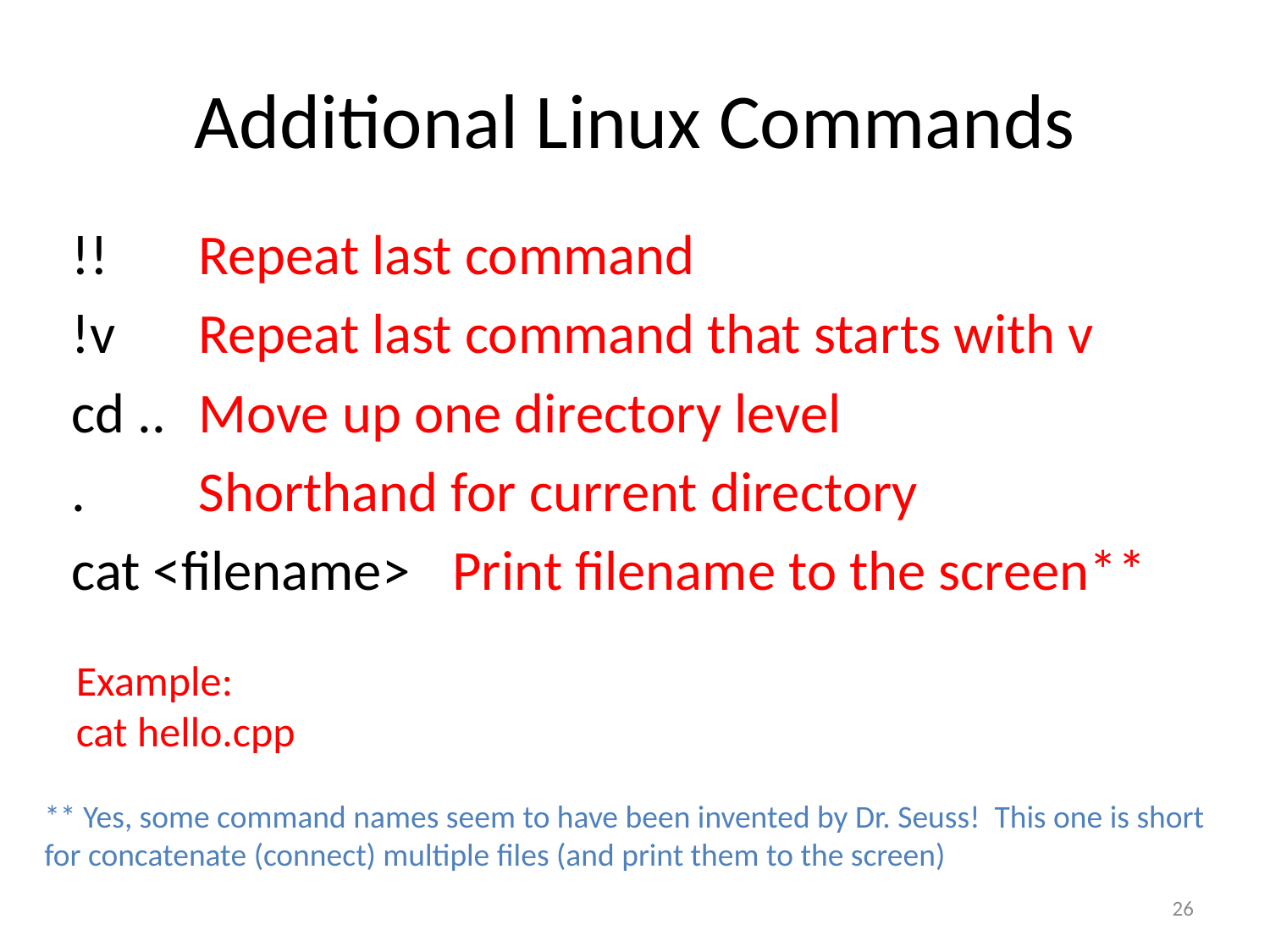

# Additional Linux Commands
!!	Repeat last command
!v	Repeat last command that starts with v
cd ..	Move up one directory level
.	Shorthand for current directory
cat <filename>	Print filename to the screen**

Example:
cat hello.cpp
** Yes, some command names seem to have been invented by Dr. Seuss!  This one is short for concatenate (connect) multiple files (and print them to the screen)

26